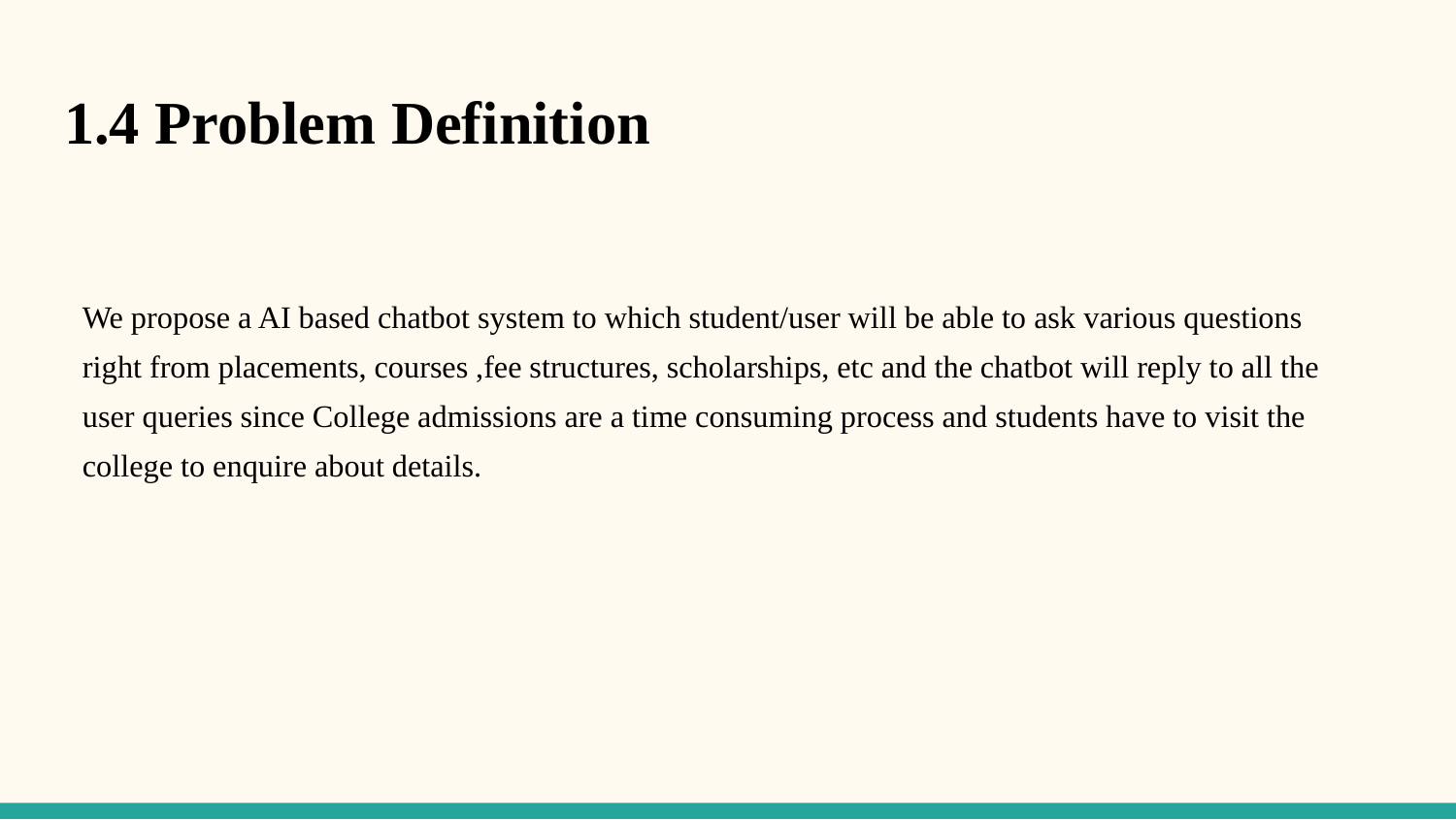

# 1.4 Problem Definition

We propose a AI based chatbot system to which student/user will be able to ask various questions right from placements, courses ,fee structures, scholarships, etc and the chatbot will reply to all the user queries since College admissions are a time consuming process and students have to visit the college to enquire about details.